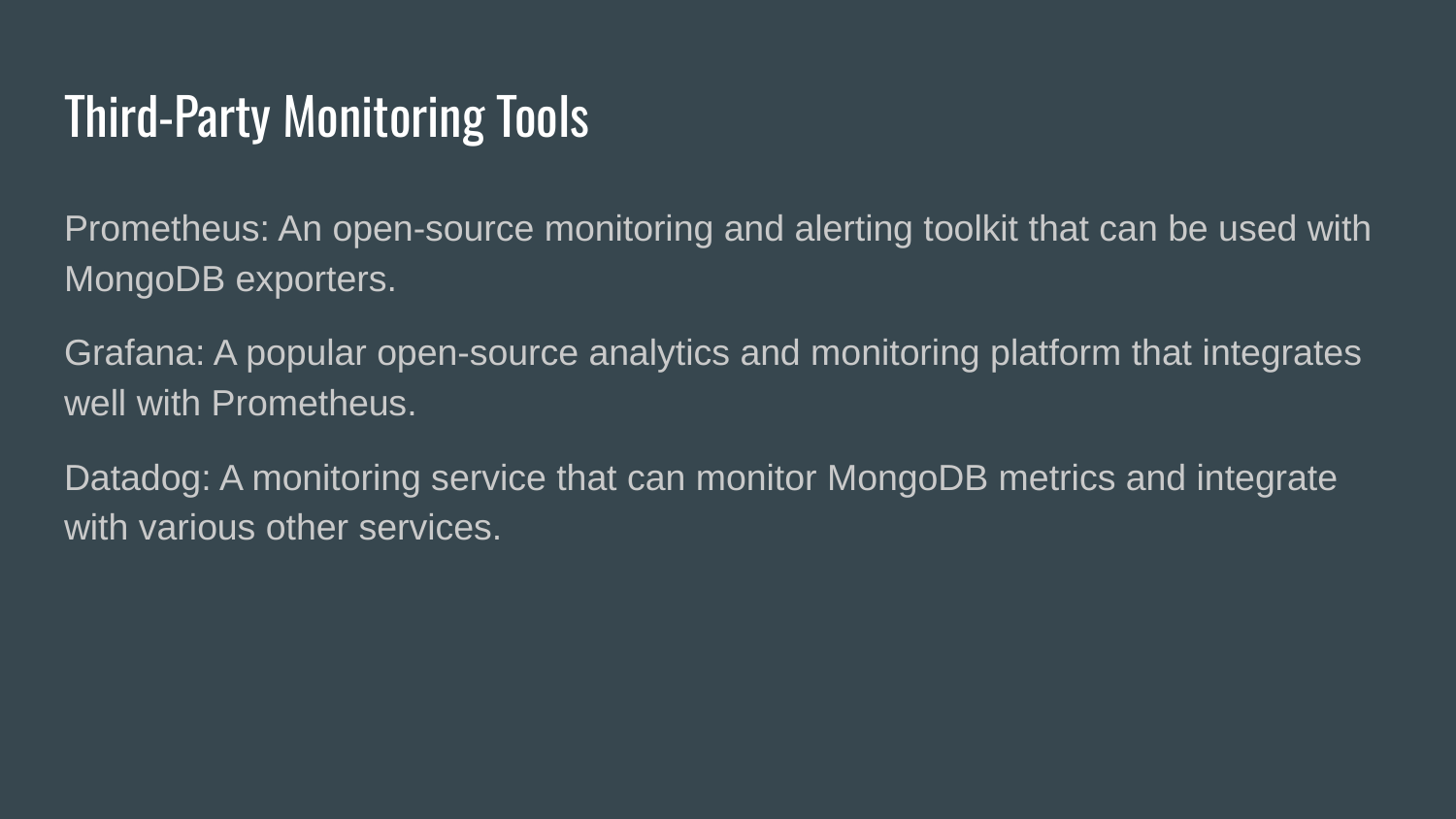

# Third-Party Monitoring Tools
Prometheus: An open-source monitoring and alerting toolkit that can be used with MongoDB exporters.
Grafana: A popular open-source analytics and monitoring platform that integrates well with Prometheus.
Datadog: A monitoring service that can monitor MongoDB metrics and integrate with various other services.